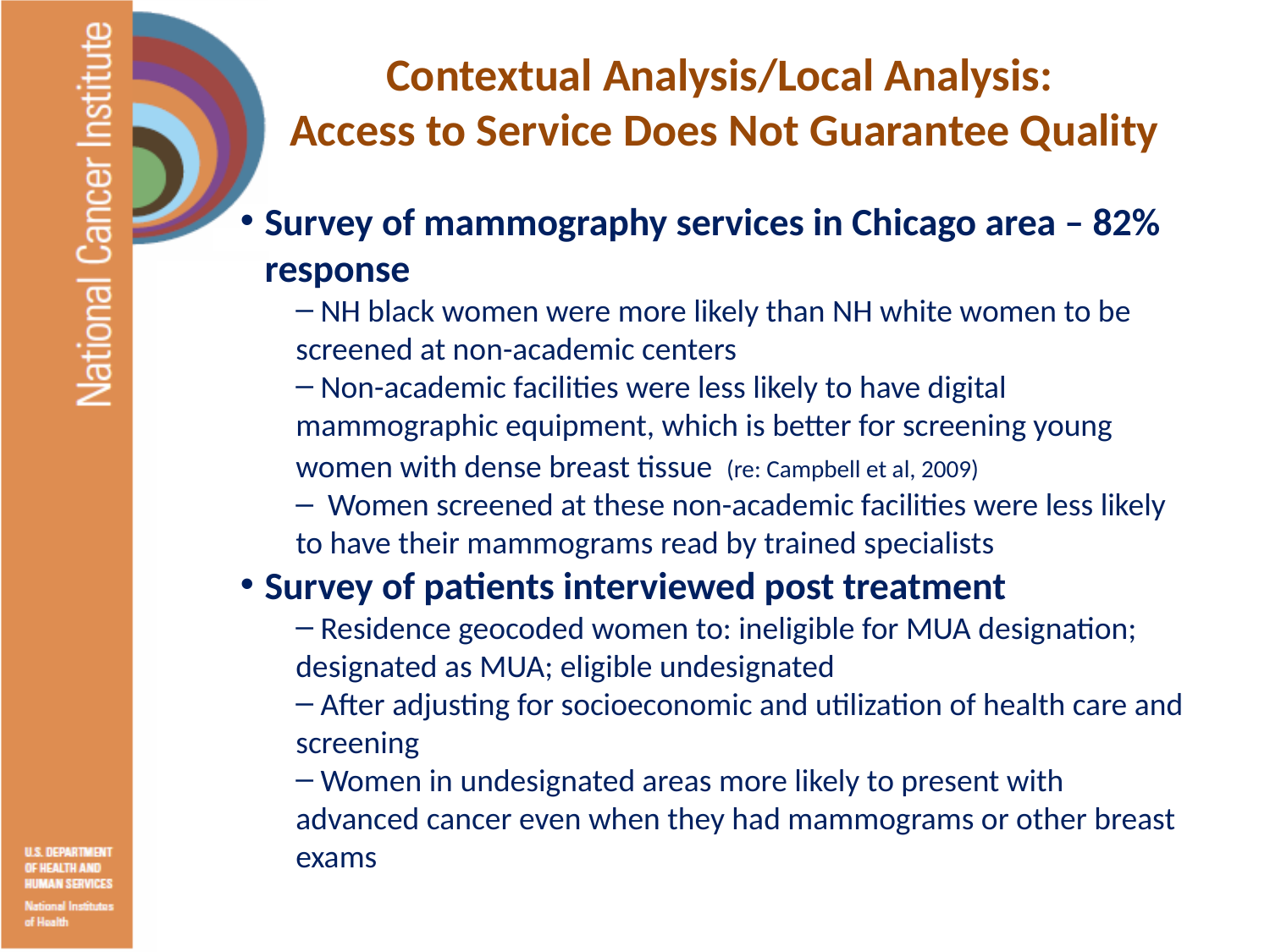

# Contextual Analysis/Local Analysis: Access to Service Does Not Guarantee Quality
Survey of mammography services in Chicago area – 82% response
 NH black women were more likely than NH white women to be screened at non-academic centers
 Non-academic facilities were less likely to have digital mammographic equipment, which is better for screening young women with dense breast tissue  (re: Campbell et al, 2009)
  Women screened at these non-academic facilities were less likely to have their mammograms read by trained specialists
Survey of patients interviewed post treatment
 Residence geocoded women to: ineligible for MUA designation; designated as MUA; eligible undesignated
 After adjusting for socioeconomic and utilization of health care and screening
 Women in undesignated areas more likely to present with advanced cancer even when they had mammograms or other breast exams